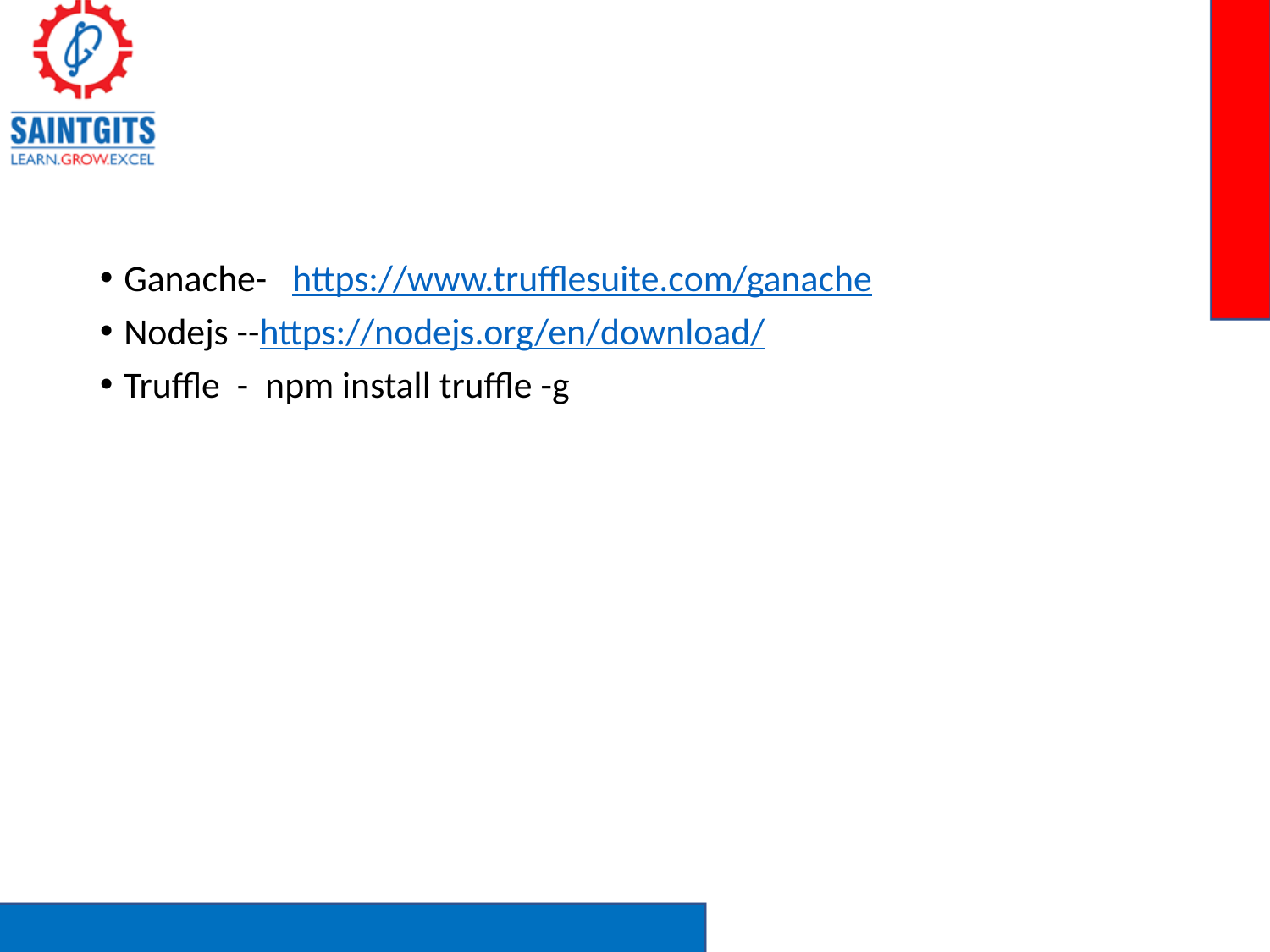

Ganache-   https://www.trufflesuite.com/ganache
Nodejs --https://nodejs.org/en/download/
Truffle  -  npm install truffle -g